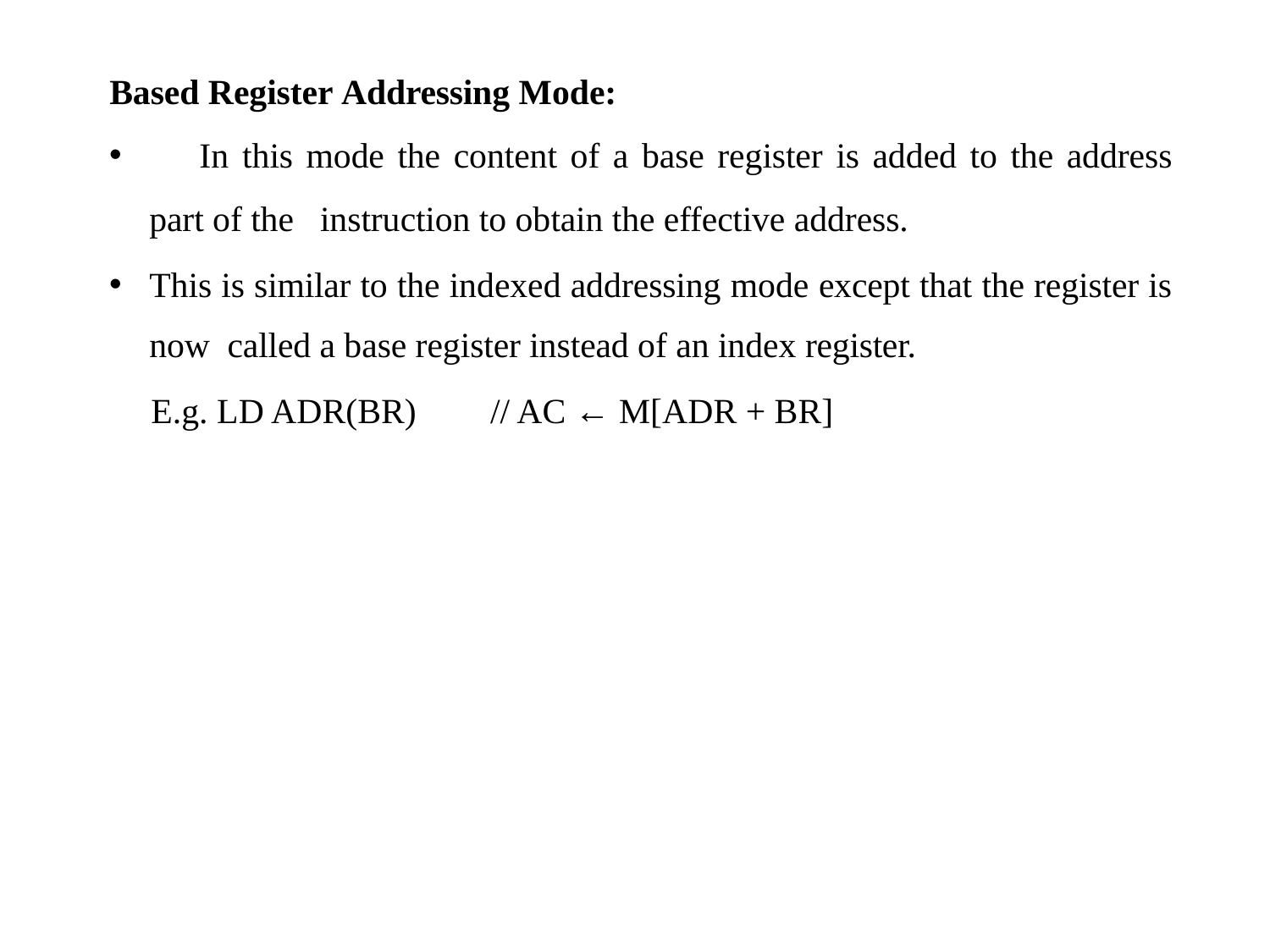

Based Register Addressing Mode:
	In this mode the content of a base register is added to the address part of the   instruction to obtain the effective address.
This is similar to the indexed addressing mode except that the register is now  called a base register instead of an index register.
	E.g. LD ADR(BR) 	// AC ← M[ADR + BR]